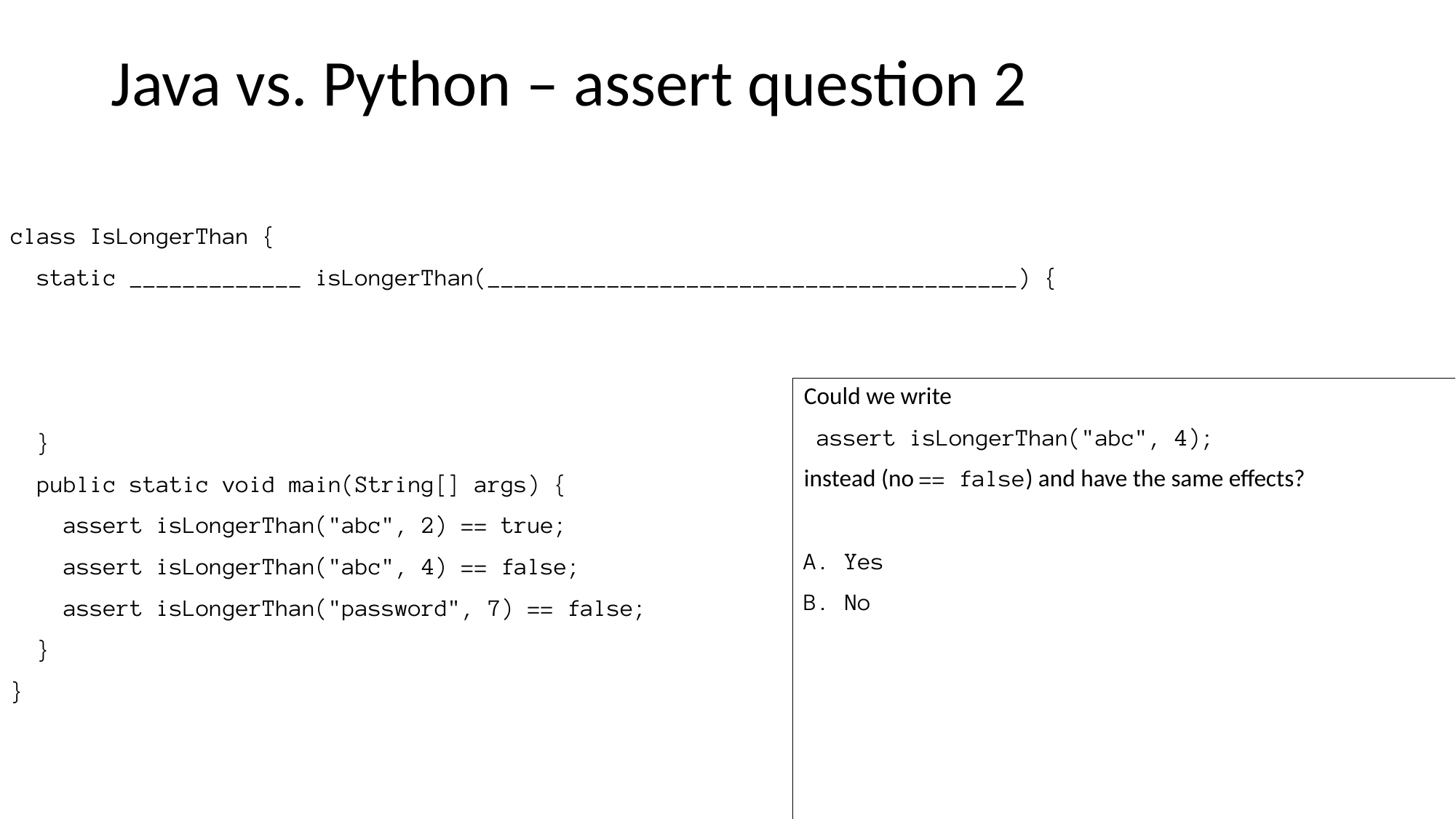

# Java vs. Python – assert question 2
class IsLongerThan {
  static _____________ isLongerThan(________________________________________) {

  }
  public static void main(String[] args) {
    assert isLongerThan("abc", 2) == true;
    assert isLongerThan("abc", 4) == false;
    assert isLongerThan("password", 7) == false;
  }
}

Could we write
 assert isLongerThan("abc", 4);
instead (no == false) and have the same effects?

Yes
No